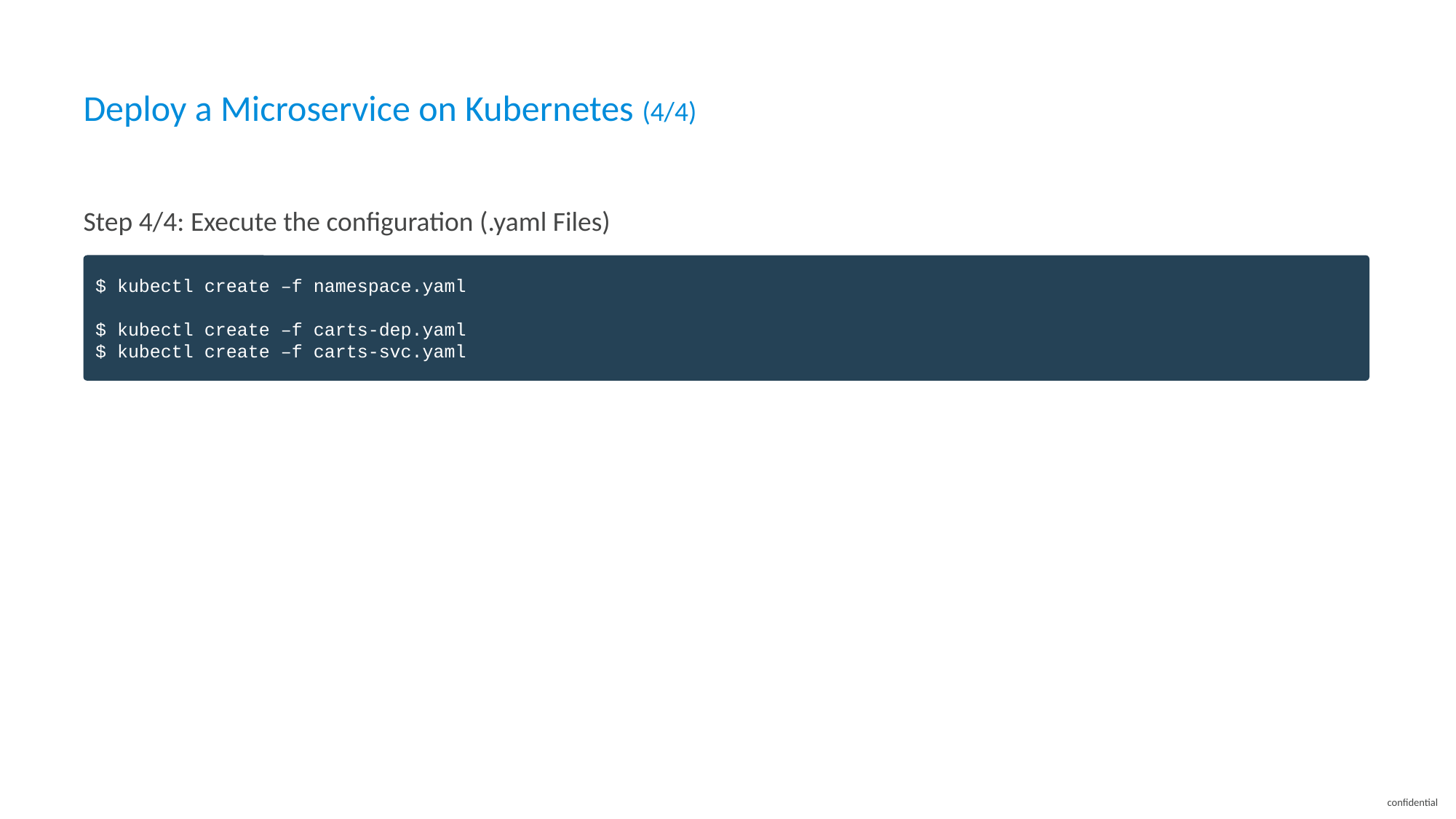

Deploy a Microservice on Kubernetes (4/4)

Step 4/4: Execute the configuration (.yaml Files)
$ kubectl create –f namespace.yaml

$ kubectl create –f carts-dep.yaml
$ kubectl create –f carts-svc.yaml